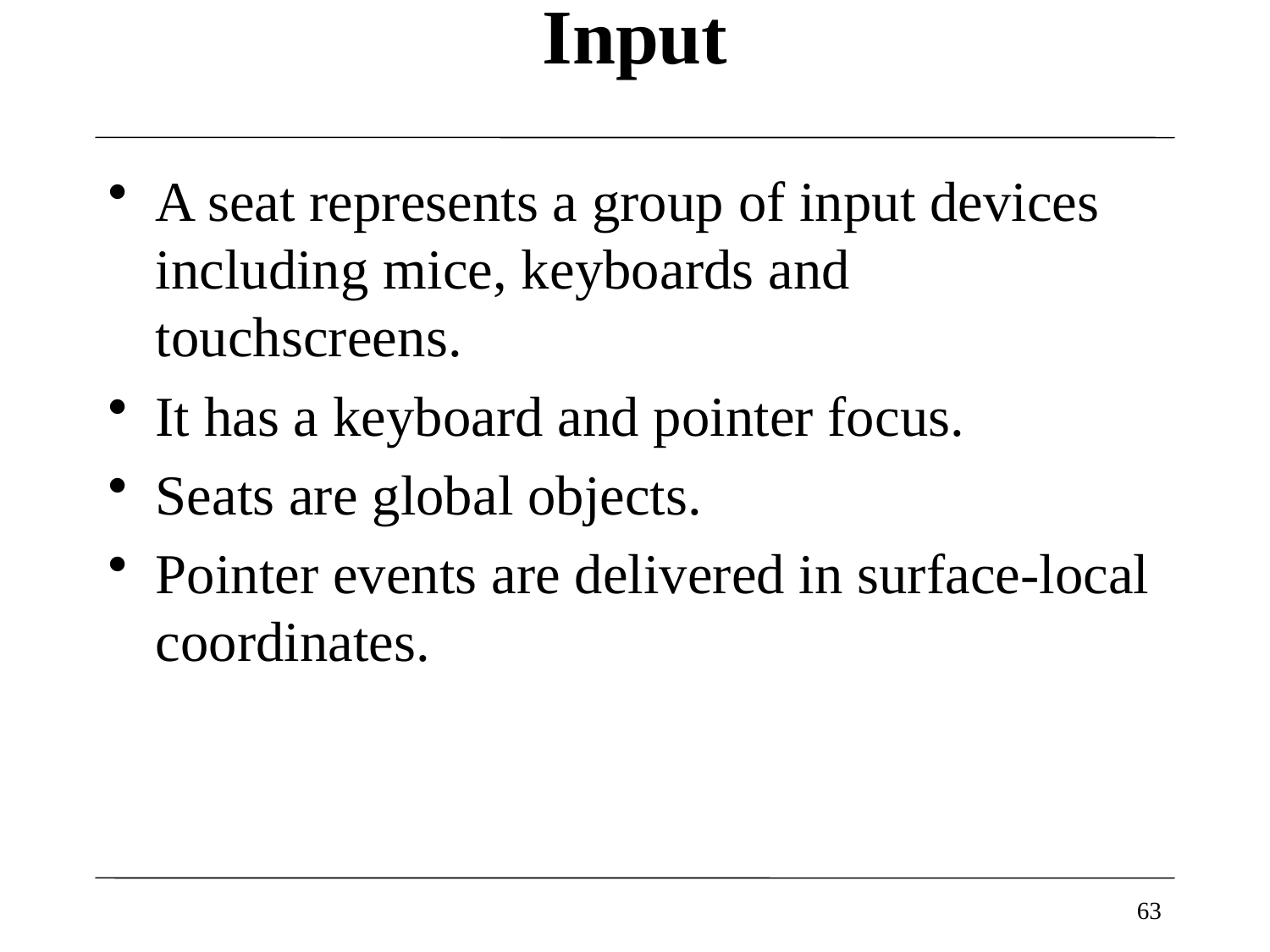

# Input
A seat represents a group of input devices including mice, keyboards and touchscreens.
It has a keyboard and pointer focus.
Seats are global objects.
Pointer events are delivered in surface-local coordinates.
63